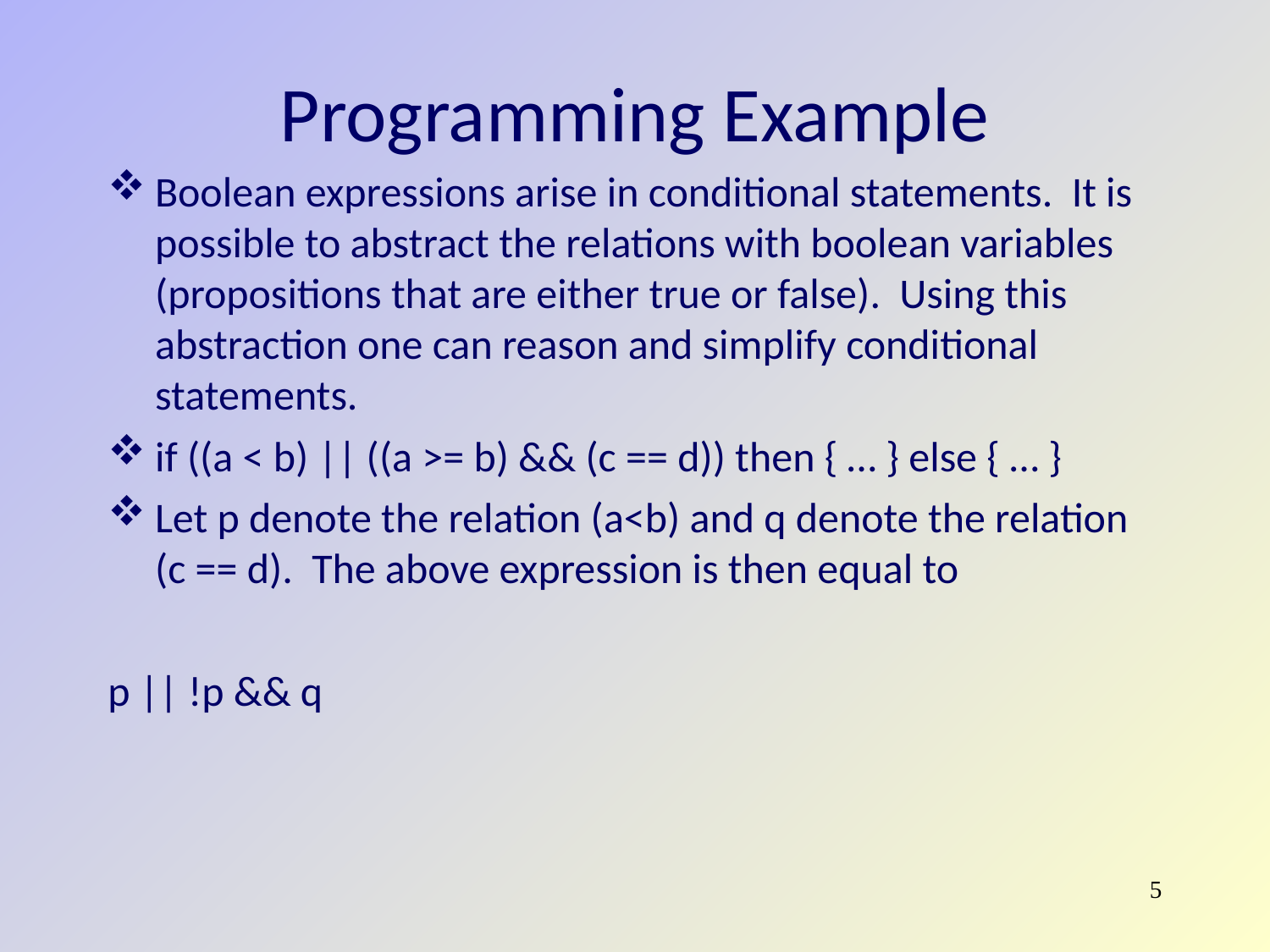

Programming Example
Boolean expressions arise in conditional statements.  It is possible to abstract the relations with boolean variables (propositions that are either true or false).  Using this abstraction one can reason and simplify conditional statements.
if ((a < b) || ((a >= b) && (c == d)) then { … } else { … }
Let p denote the relation (a<b) and q denote the relation (c == d).  The above expression is then equal to

p || !p && q
5